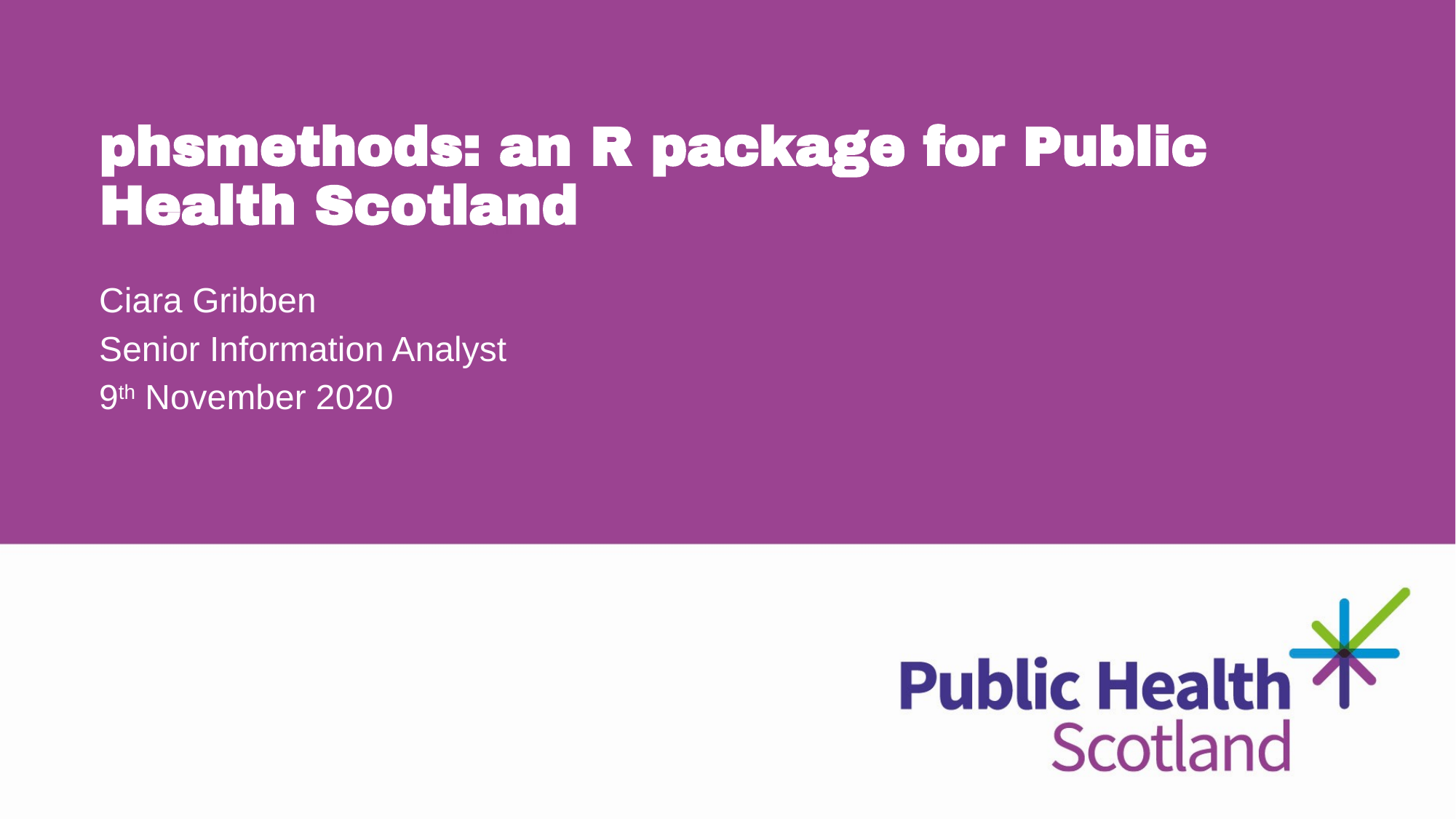

# phsmethods: an R package for Public Health Scotland
Ciara Gribben
Senior Information Analyst
9th November 2020